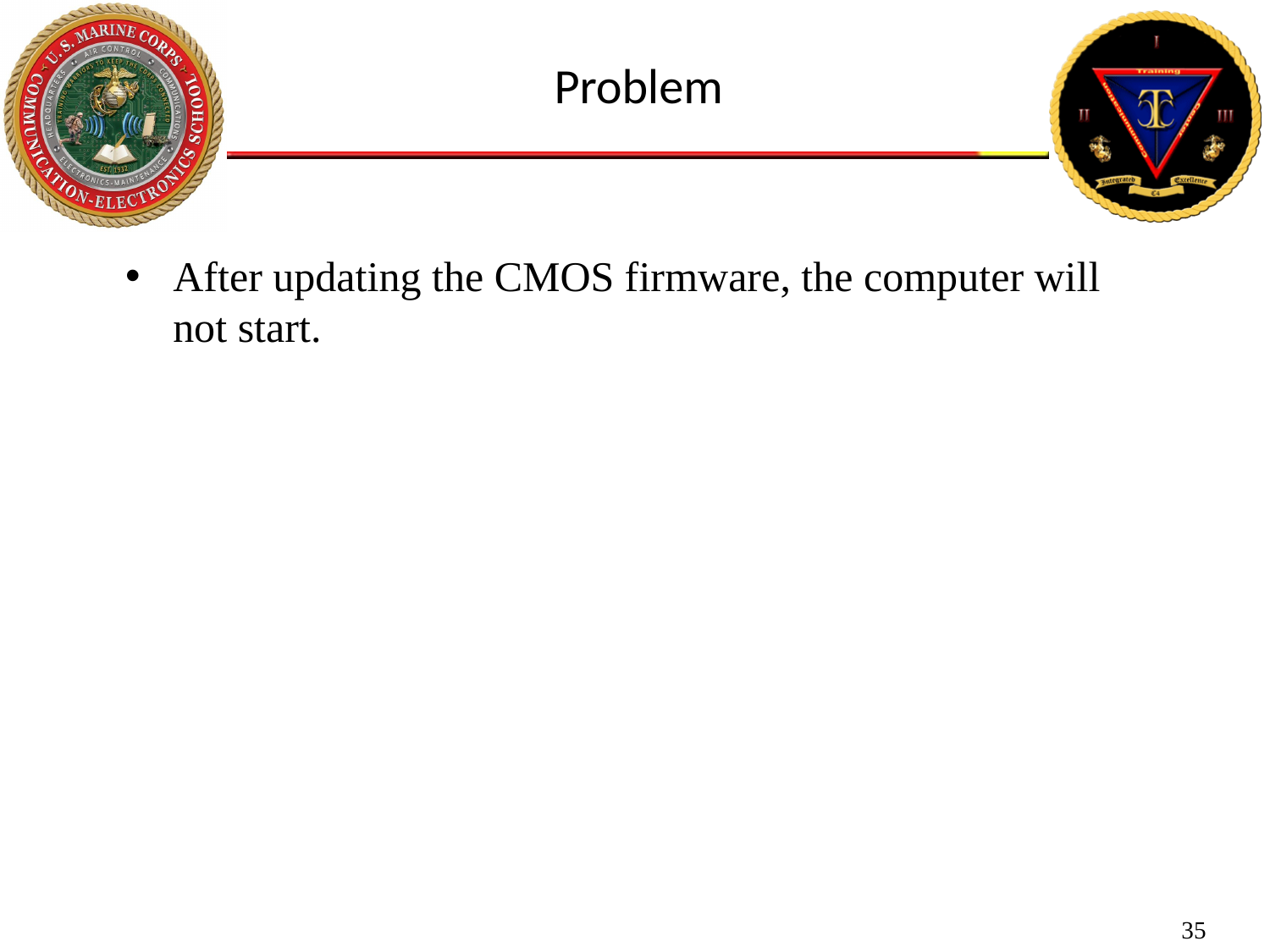

Problem
After updating the CMOS firmware, the computer will not start.